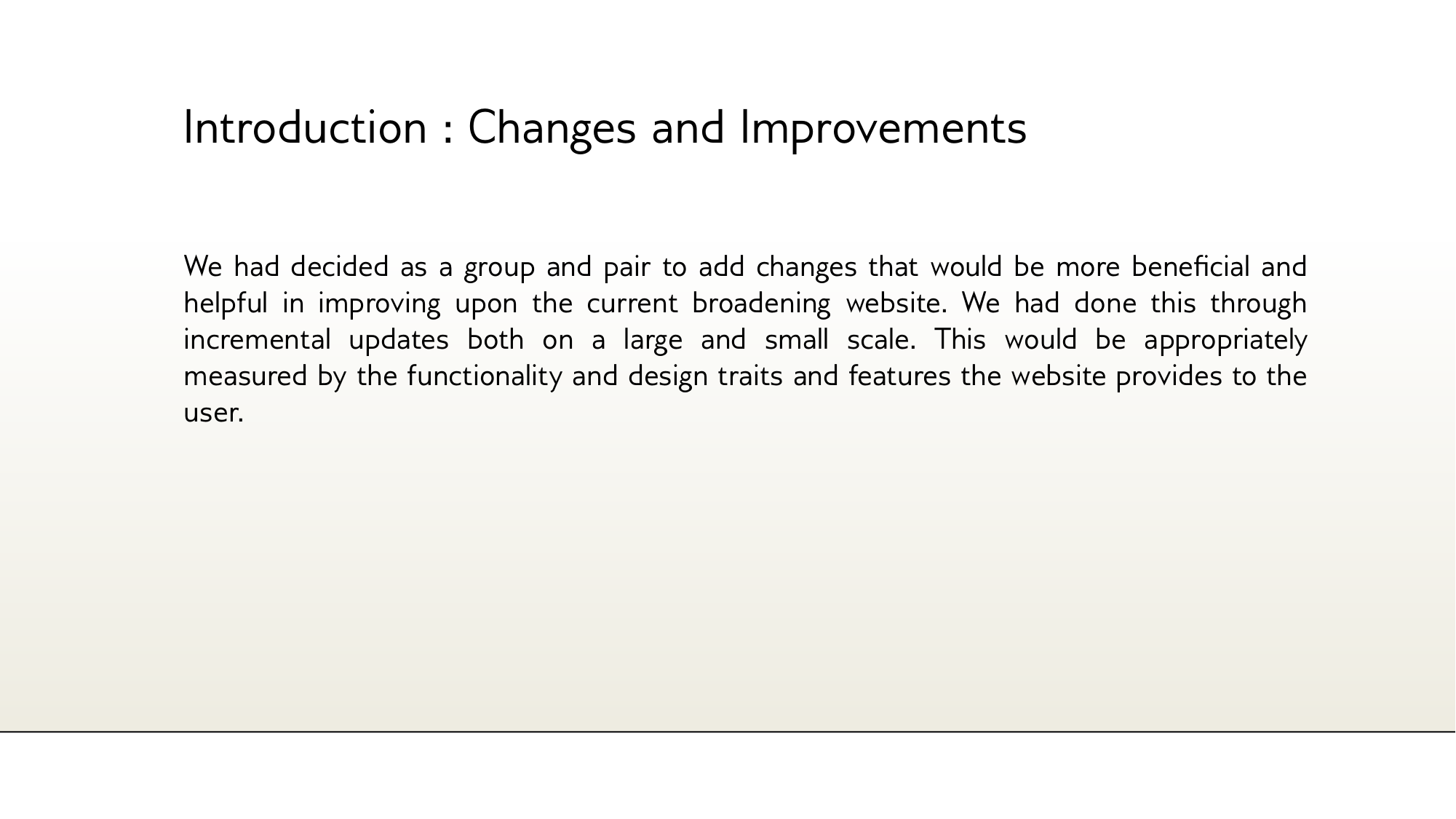

Introduction : Changes and Improvements
We had decided as a group and pair to add changes that would be more beneficial and helpful in improving upon the current broadening website. We had done this through incremental updates both on a large and small scale. This would be appropriately measured by the functionality and design traits and features the website provides to the user.